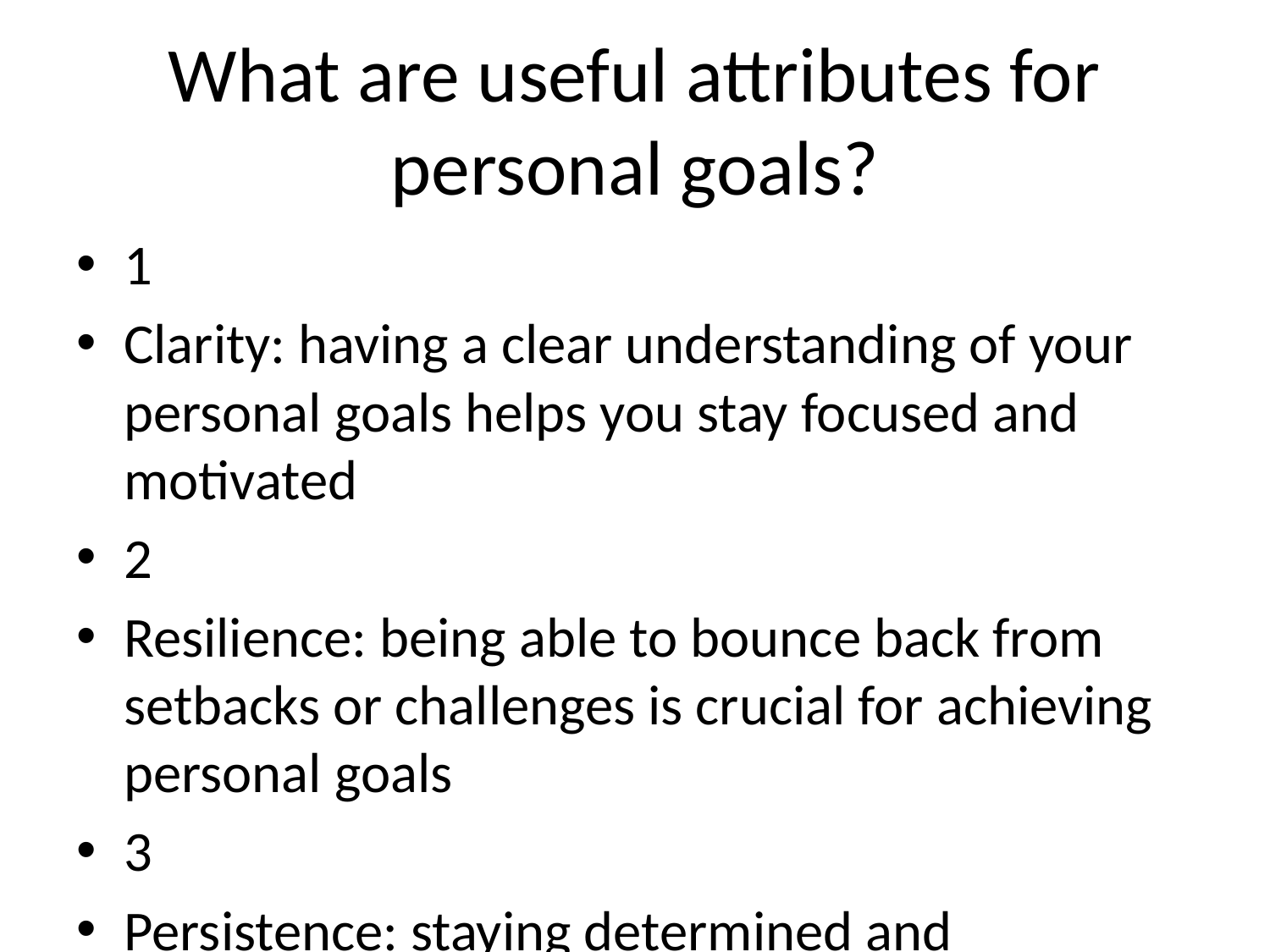

# What are useful attributes for personal goals?
1
Clarity: having a clear understanding of your personal goals helps you stay focused and motivated
2
Resilience: being able to bounce back from setbacks or challenges is crucial for achieving personal goals
3
Persistence: staying determined and committed to your goals, even when faced with obstacles, is key to success